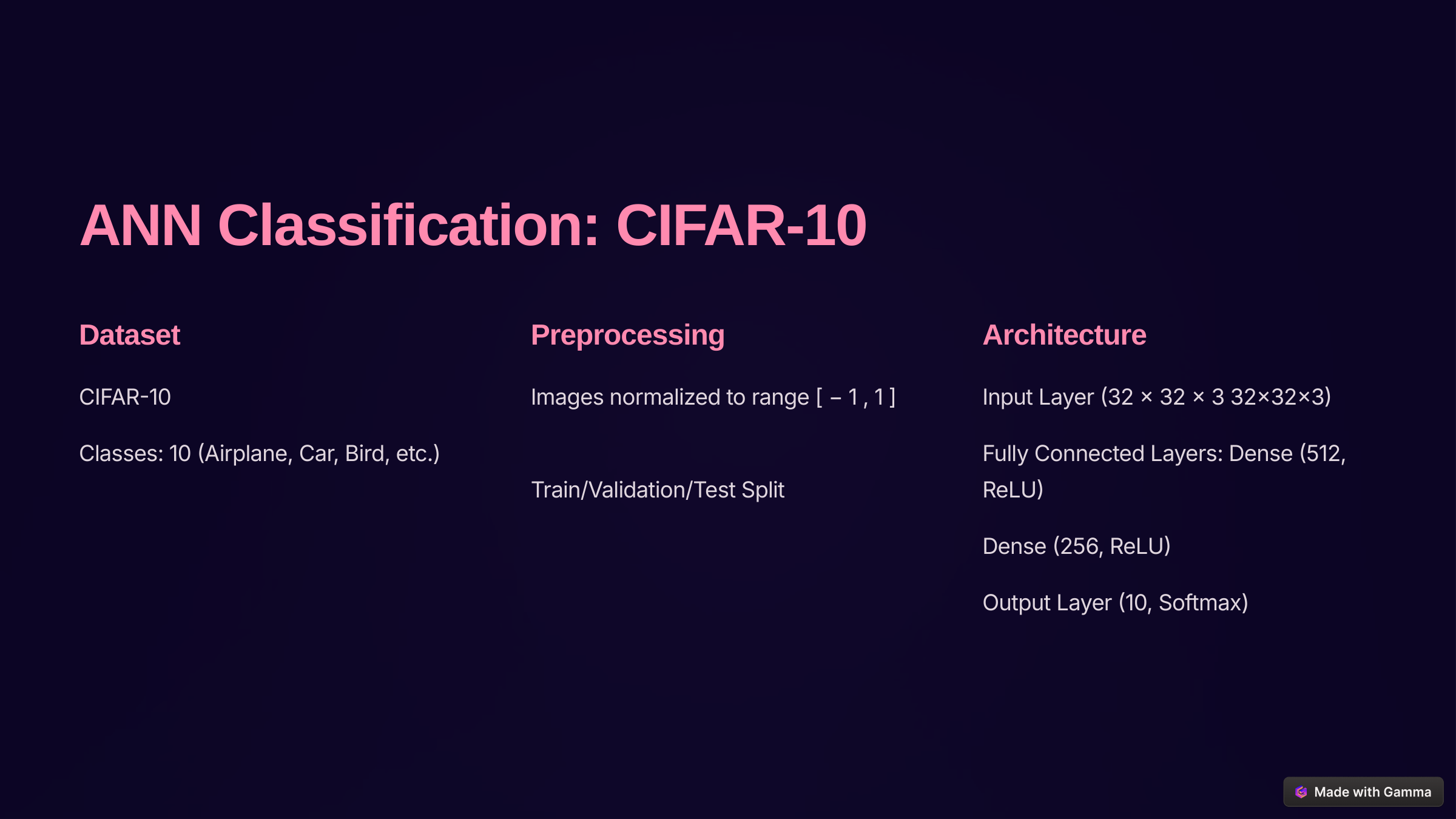

ANN Classification: CIFAR-10
Dataset
Preprocessing
Architecture
CIFAR-10
Images normalized to range [ − 1 , 1 ]
Input Layer (32 × 32 × 3 32×32×3)
Classes: 10 (Airplane, Car, Bird, etc.)
Fully Connected Layers: Dense (512, ReLU)
Train/Validation/Test Split
Dense (256, ReLU)
Output Layer (10, Softmax)